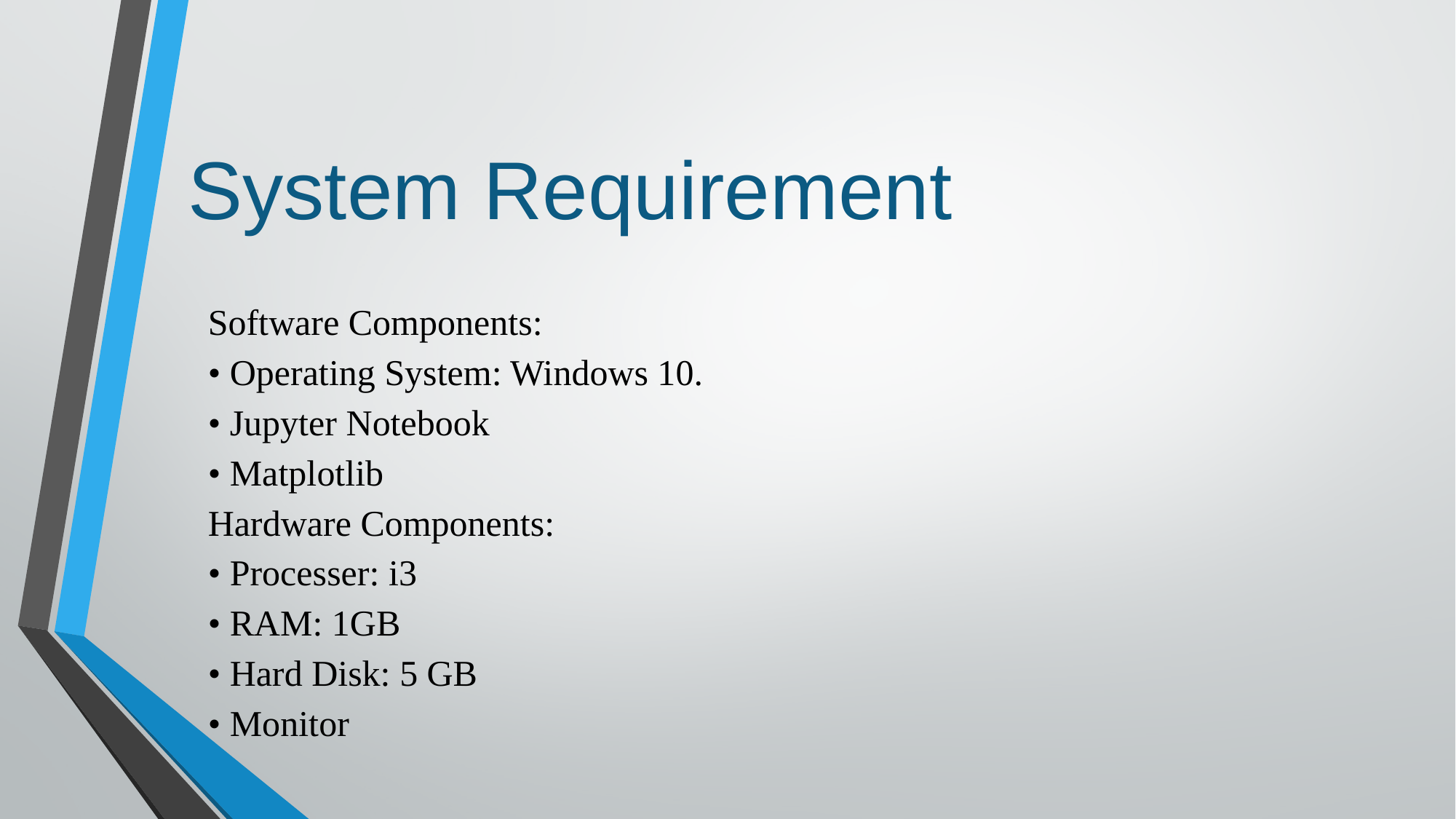

# System Requirement
Software Components:
• Operating System: Windows 10.
• Jupyter Notebook
• Matplotlib
Hardware Components:
• Processer: i3
• RAM: 1GB
• Hard Disk: 5 GB
• Monitor